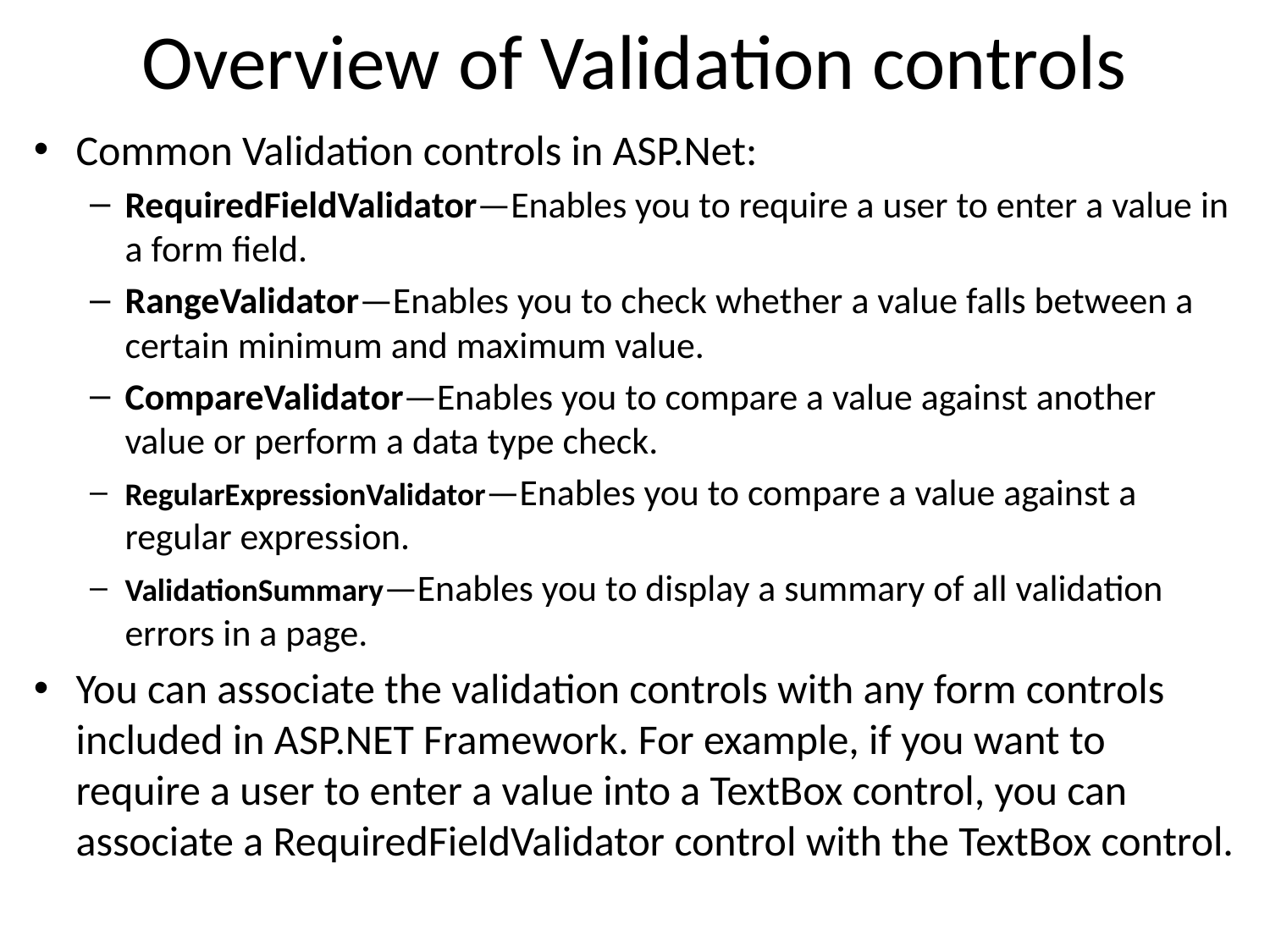

# Overview of Validation controls
Common Validation controls in ASP.Net:
RequiredFieldValidator—Enables you to require a user to enter a value in a form field.
RangeValidator—Enables you to check whether a value falls between a certain minimum and maximum value.
CompareValidator—Enables you to compare a value against another value or perform a data type check.
RegularExpressionValidator—Enables you to compare a value against a regular expression.
ValidationSummary—Enables you to display a summary of all validation errors in a page.
You can associate the validation controls with any form controls included in ASP.NET Framework. For example, if you want to require a user to enter a value into a TextBox control, you can associate a RequiredFieldValidator control with the TextBox control.